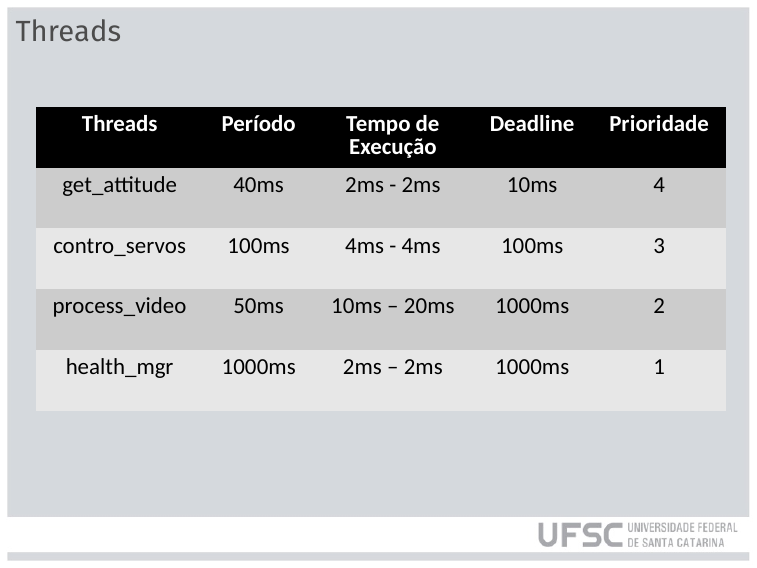

# Threads
| Threads | Período | Tempo de Execução | Deadline | Prioridade |
| --- | --- | --- | --- | --- |
| get\_attitude | 40ms | 2ms - 2ms | 10ms | 4 |
| contro\_servos | 100ms | 4ms - 4ms | 100ms | 3 |
| process\_video | 50ms | 10ms – 20ms | 1000ms | 2 |
| health\_mgr | 1000ms | 2ms – 2ms | 1000ms | 1 |